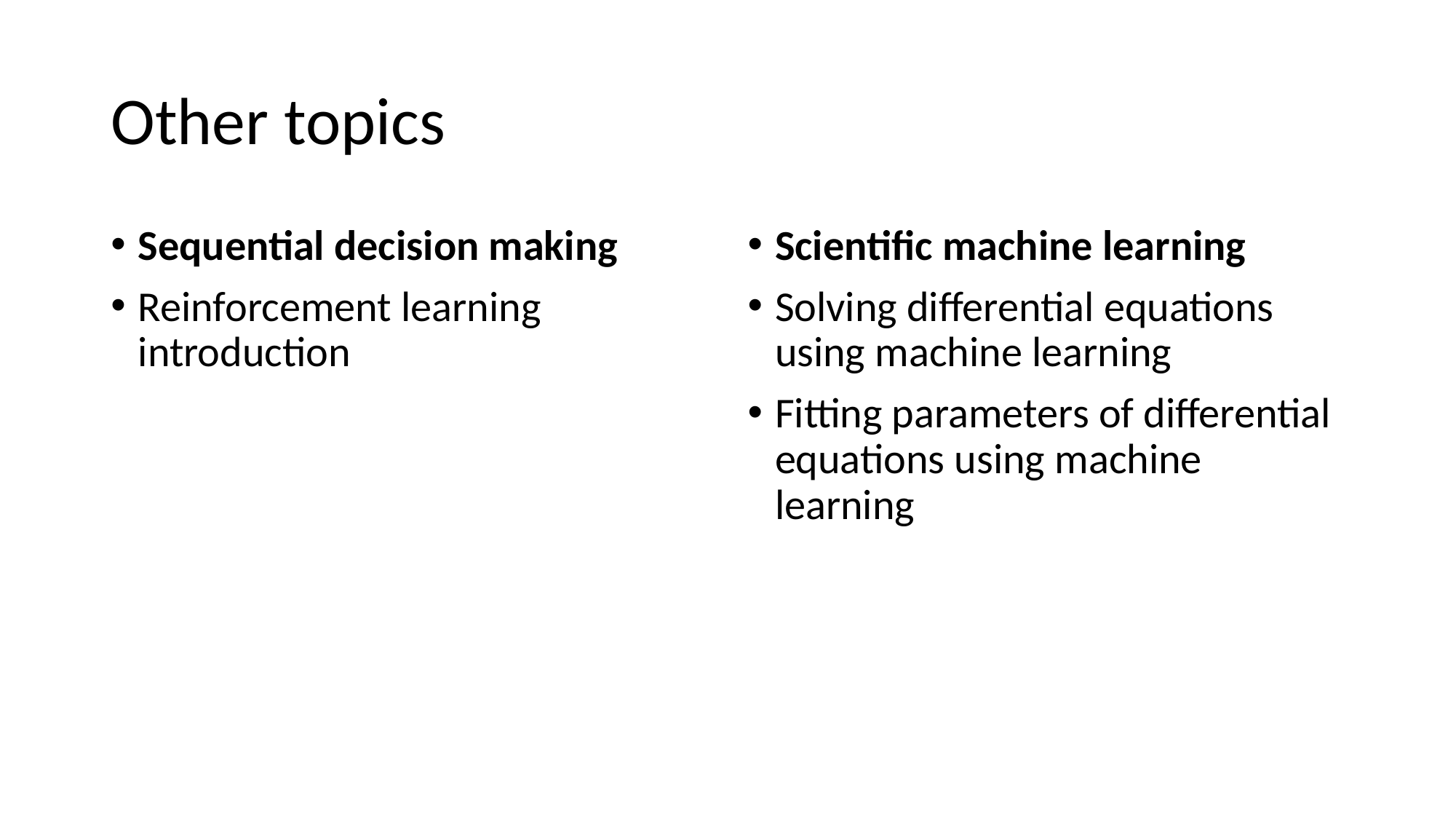

# Other topics
Sequential decision making
Reinforcement learning introduction
Scientific machine learning
Solving differential equations using machine learning
Fitting parameters of differential equations using machine learning